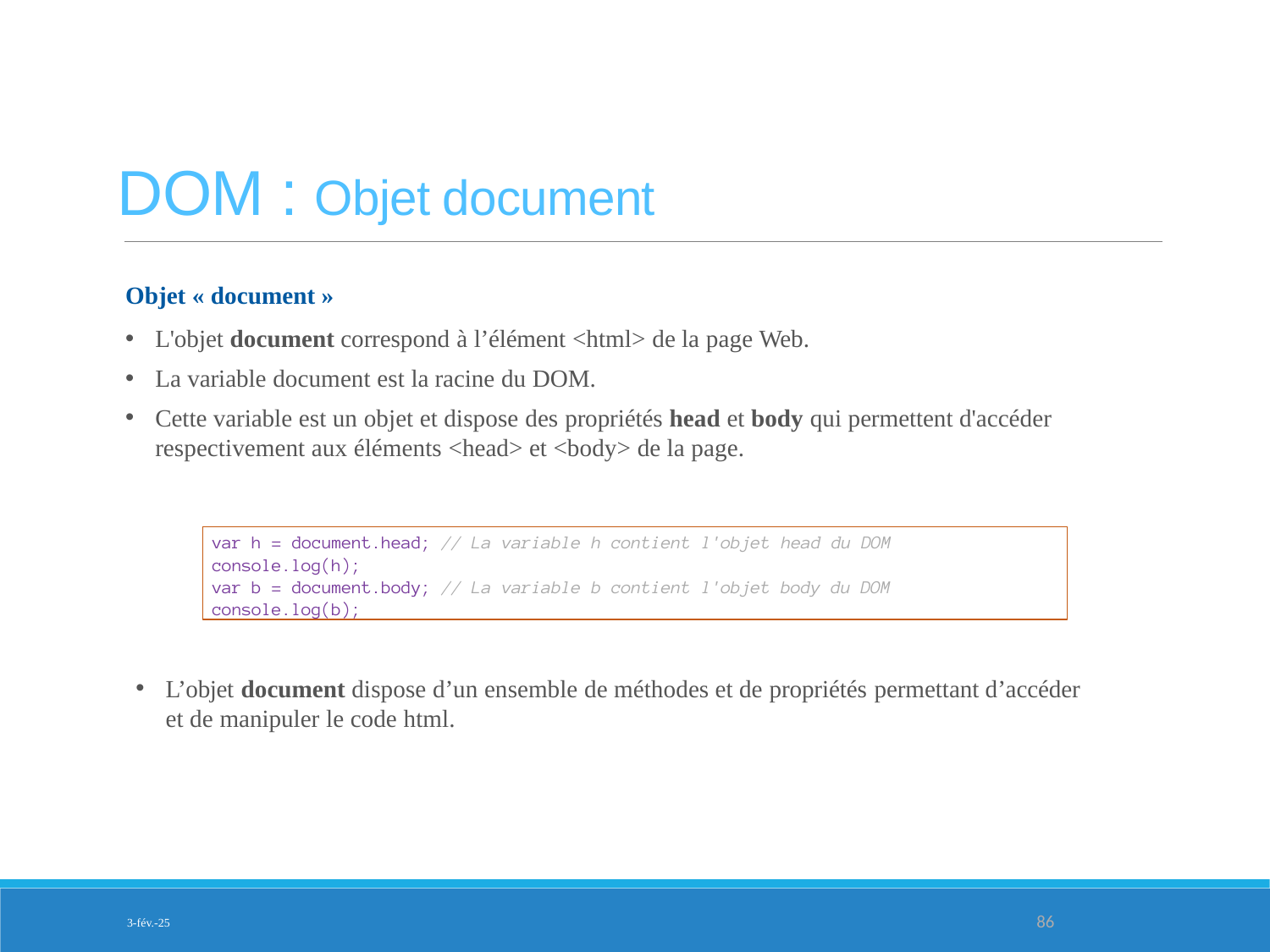

DOM : Objet document

Objet « document »
L'objet document correspond à l’élément <html> de la page Web.
La variable document est la racine du DOM.
Cette variable est un objet et dispose des propriétés head et body qui permettent d'accéder respectivement aux éléments <head> et <body> de la page.
var h = document.head; // La variable h contient l'objet head du DOM
console.log(h);
var b = document.body; // La variable b contient l'objet body du DOM
console.log(b);
PARTIE 3
L’objet document dispose d’un ensemble de méthodes et de propriétés permettant d’accéder et de manipuler le code html.
3-fév.-25
86